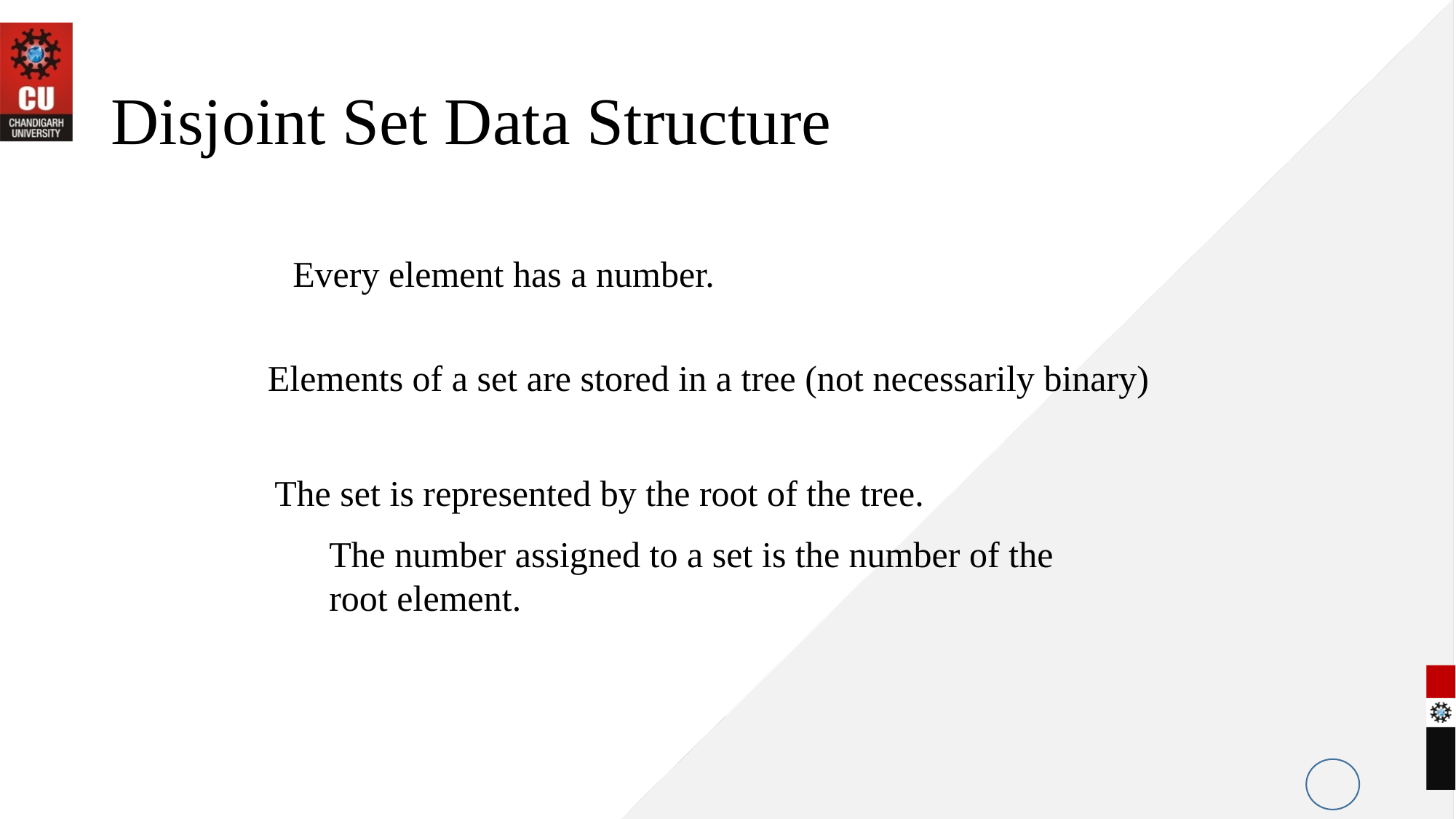

# Disjoint Set Data Structure
Every element has a number.
Elements of a set are stored in a tree (not necessarily binary)

The set is represented by the root of the tree.
The number assigned to a set is the number of the root element.